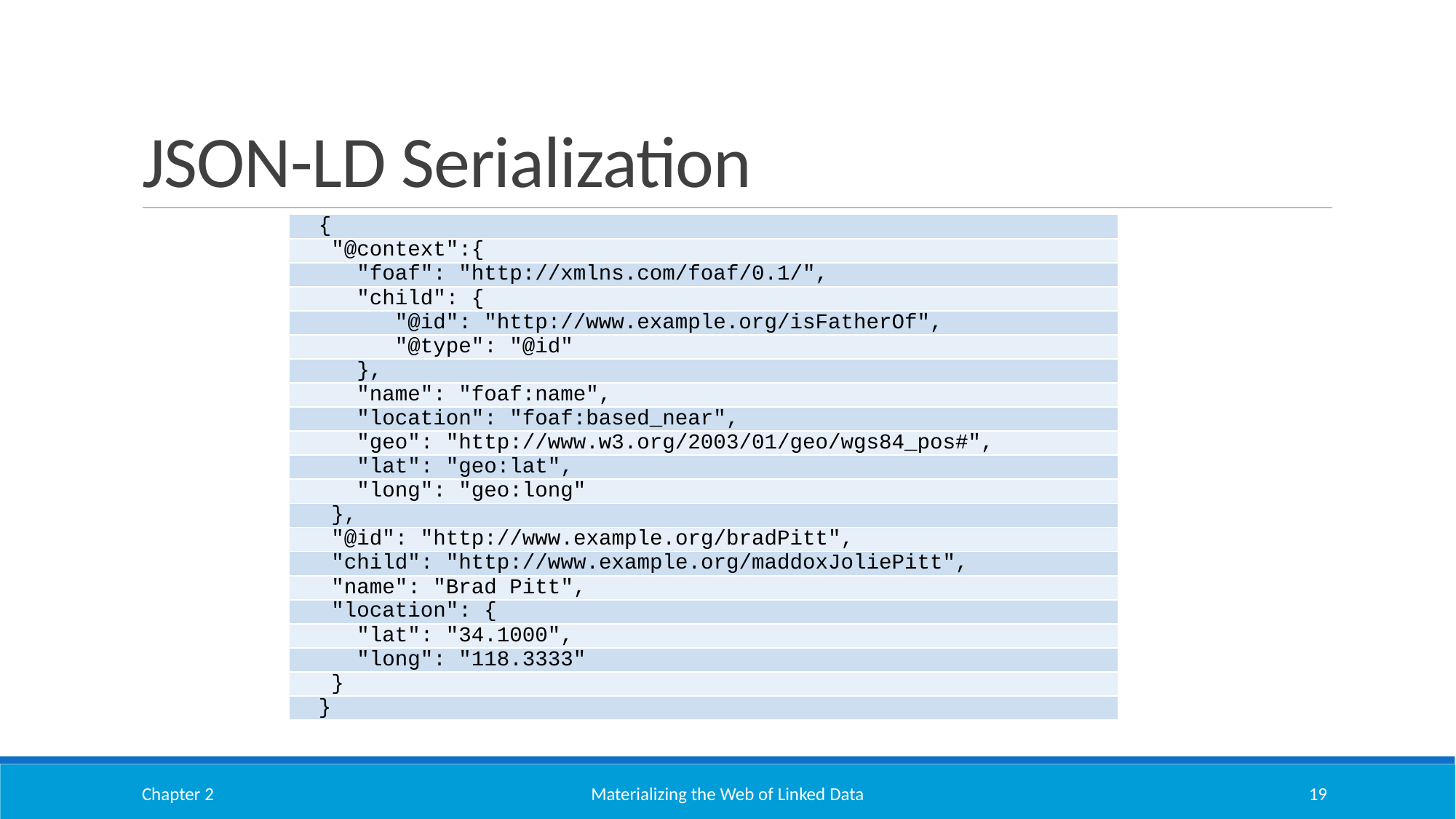

# JSON-LD Serialization
| { |
| --- |
| "@context":{ |
| "foaf": "http://xmlns.com/foaf/0.1/", |
| "child": { |
| "@id": "http://www.example.org/isFatherOf", |
| "@type": "@id" |
| }, |
| "name": "foaf:name", |
| "location": "foaf:based\_near", |
| "geo": "http://www.w3.org/2003/01/geo/wgs84\_pos#", |
| "lat": "geo:lat", |
| "long": "geo:long" |
| }, |
| "@id": "http://www.example.org/bradPitt", |
| "child": "http://www.example.org/maddoxJoliePitt", |
| "name": "Brad Pitt", |
| "location": { |
| "lat": "34.1000", |
| "long": "118.3333" |
| } |
| } |
Chapter 2
Materializing the Web of Linked Data
19